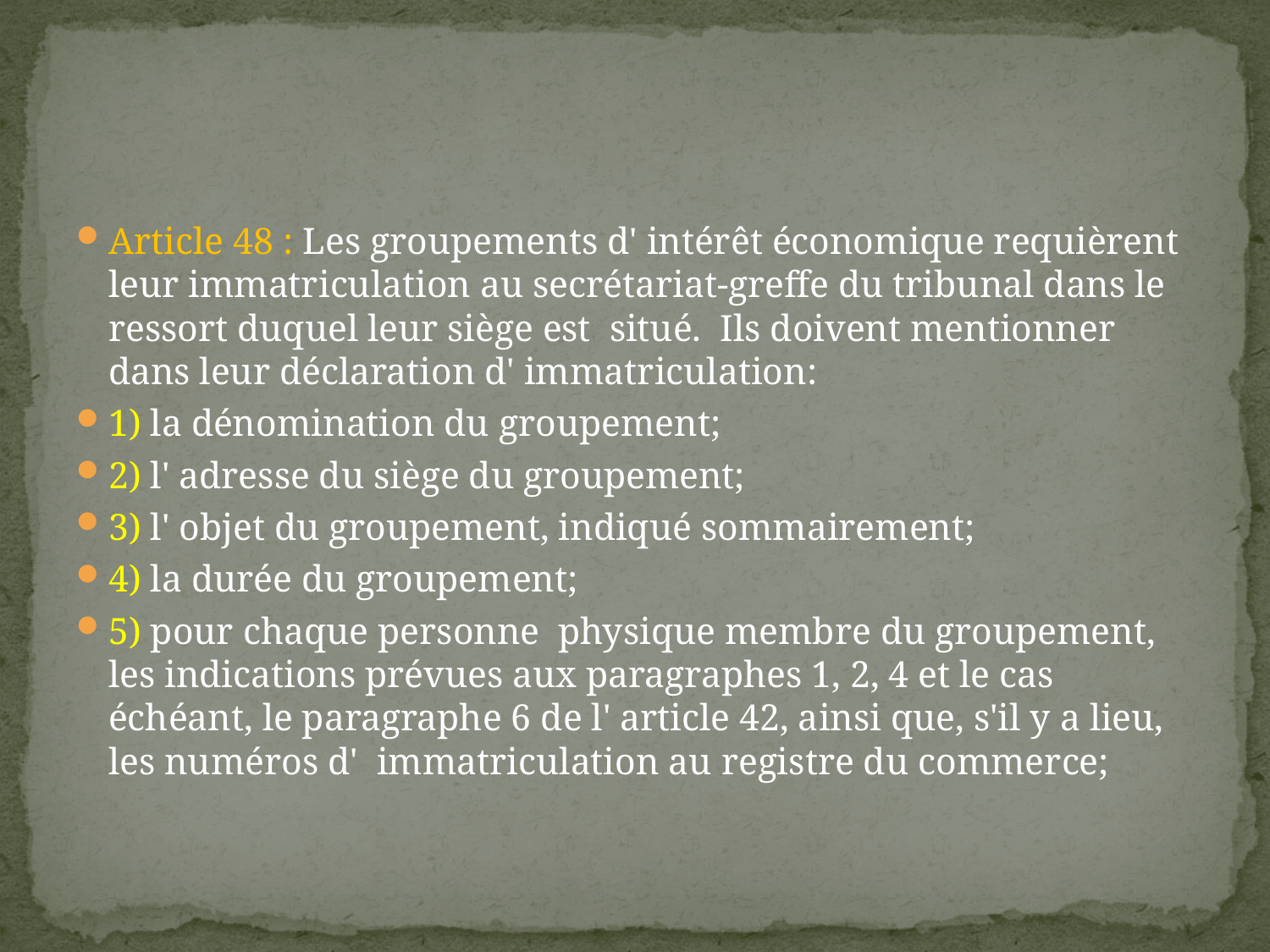

#
Article 48 : Les groupements d' intérêt économique requièrent leur immatriculation au secrétariat-greffe du tribunal dans le ressort duquel leur siège est  situé.  Ils doivent mentionner dans leur déclaration d' immatriculation:
1) la dénomination du groupement;
2) l' adresse du siège du groupement;
3) l' objet du groupement, indiqué sommairement;
4) la durée du groupement;
5) pour chaque personne  physique membre du groupement, les indications prévues aux paragraphes 1, 2, 4 et le cas échéant, le paragraphe 6 de l' article 42, ainsi que, s'il y a lieu, les numéros d'  immatriculation au registre du commerce;